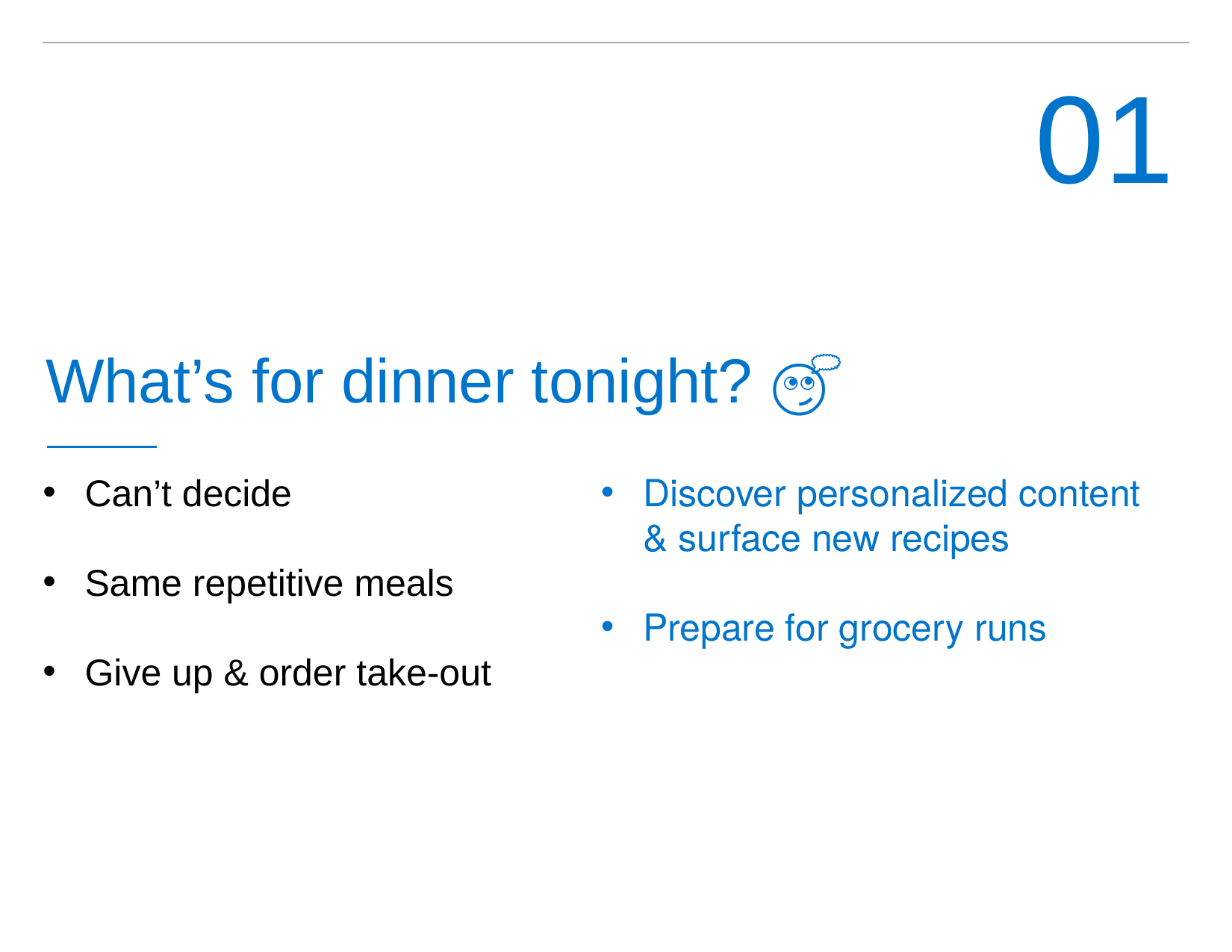

01
What’s for dinner tonight? 🤔
Can’t decide

Same repetitive meals

Give up & order take-out
Discover personalized content & surface new recipes

Prepare for grocery runs